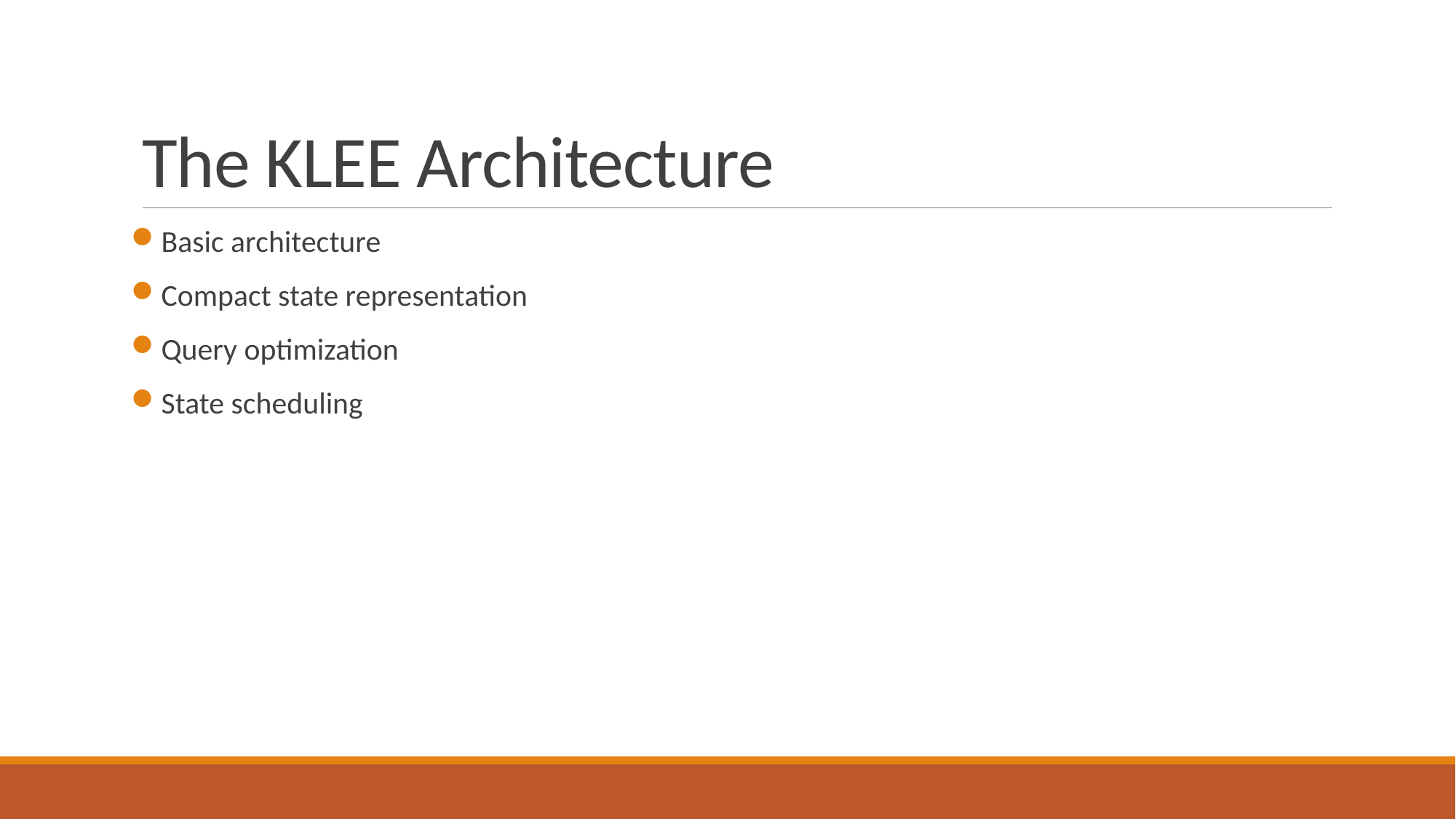

# The KLEE Architecture
Basic architecture
Compact state representation
Query optimization
State scheduling